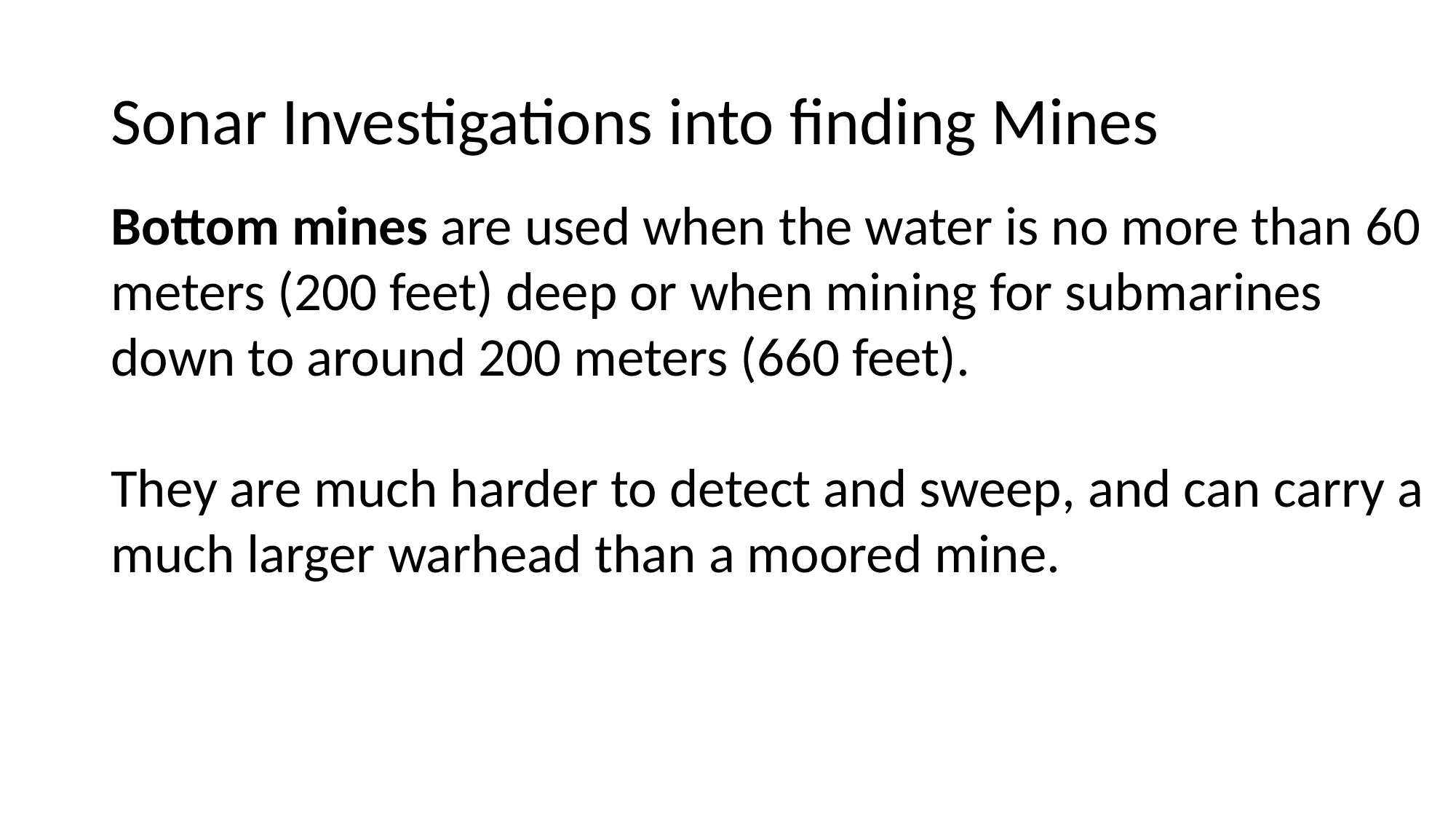

# Sonar Investigations into finding Mines
Bottom mines are used when the water is no more than 60 meters (200 feet) deep or when mining for submarines down to around 200 meters (660 feet).

They are much harder to detect and sweep, and can carry a much larger warhead than a moored mine.